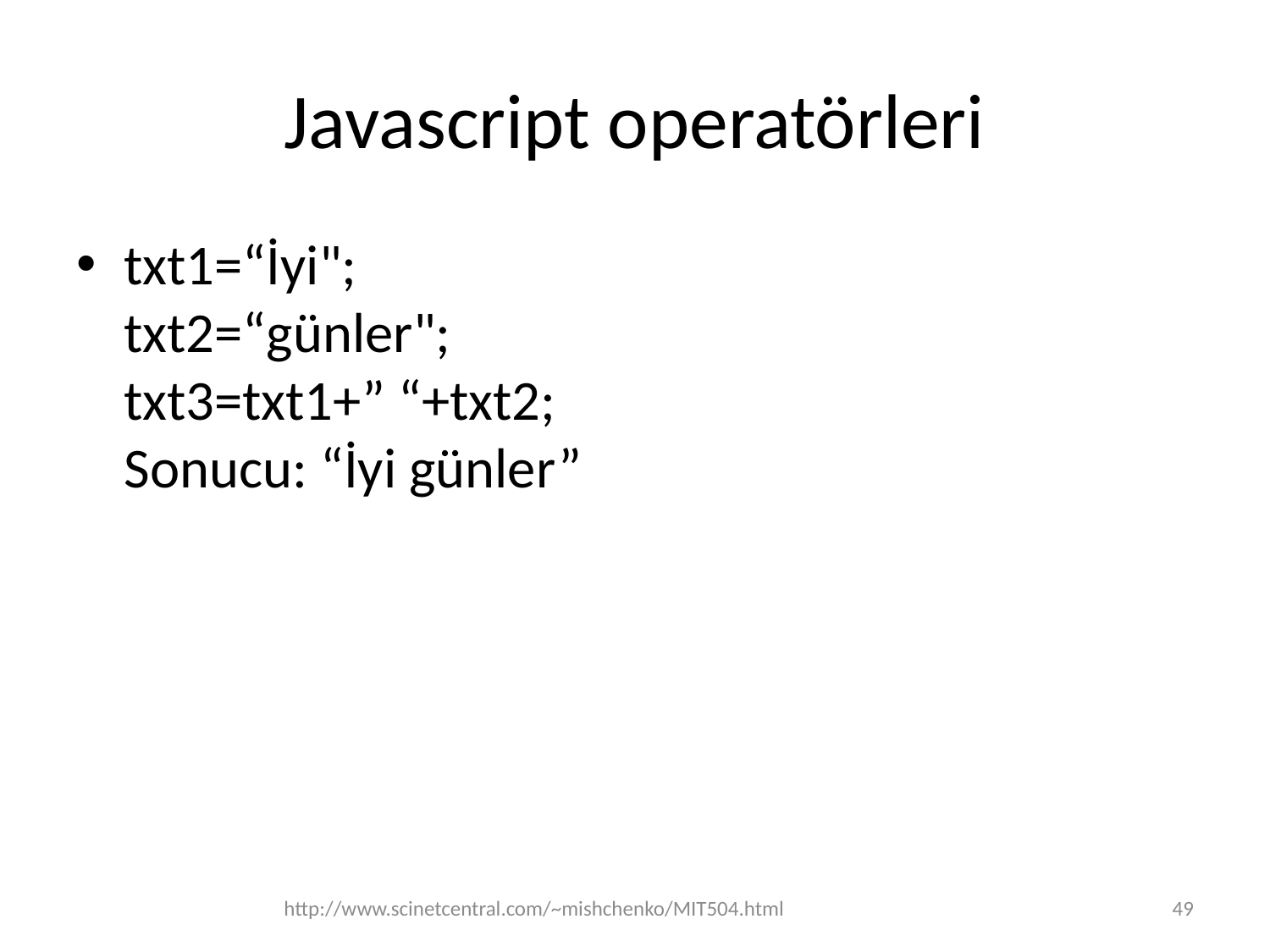

# Javascript operatörleri
txt1=“İyi";
txt2=“günler";
txt3=txt1+” “+txt2;
Sonucu: “İyi günler”
http://www.scinetcentral.com/~mishchenko/MIT504.html
49